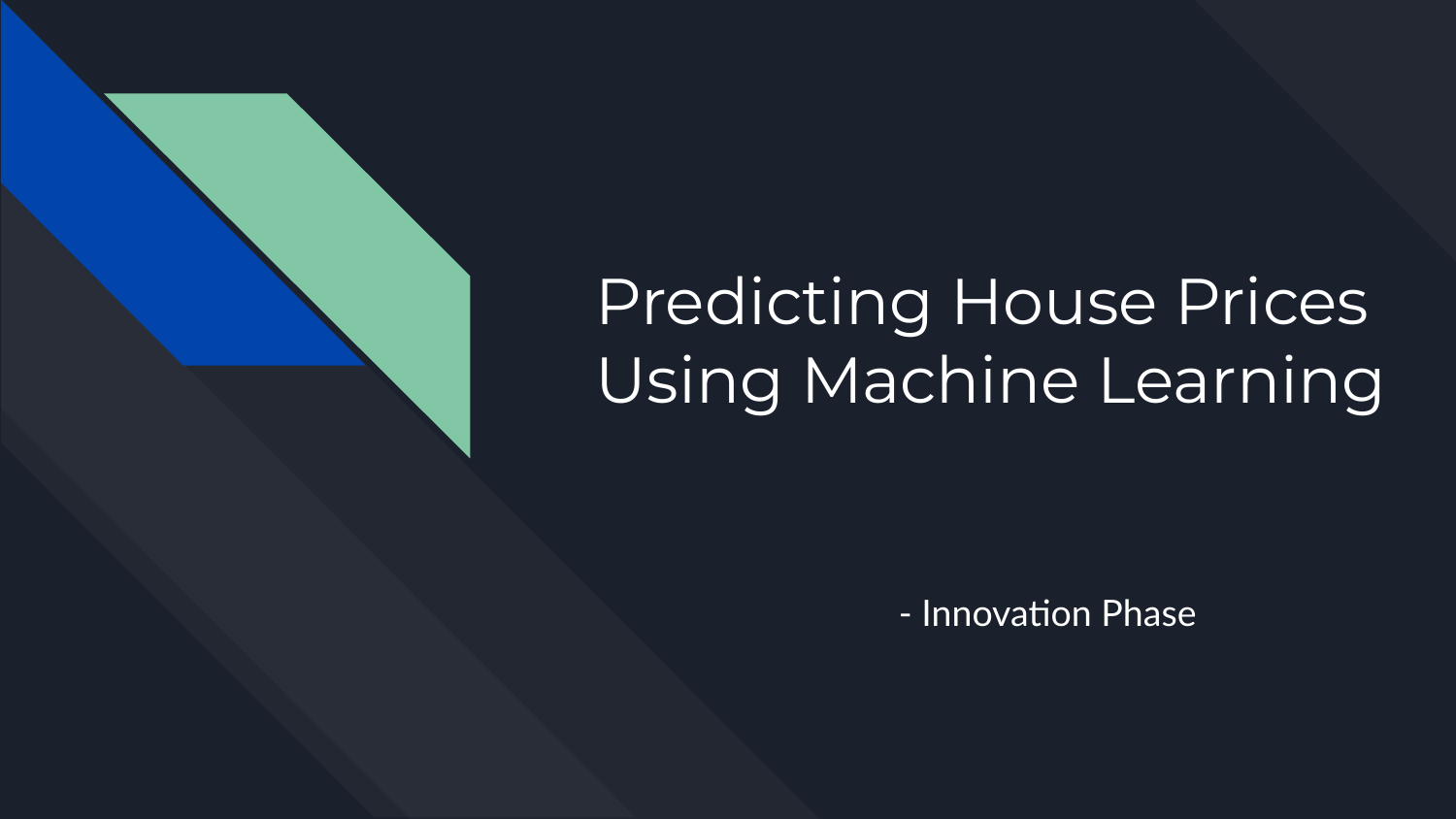

# Predicting House Prices Using Machine Learning
- Innovation Phase